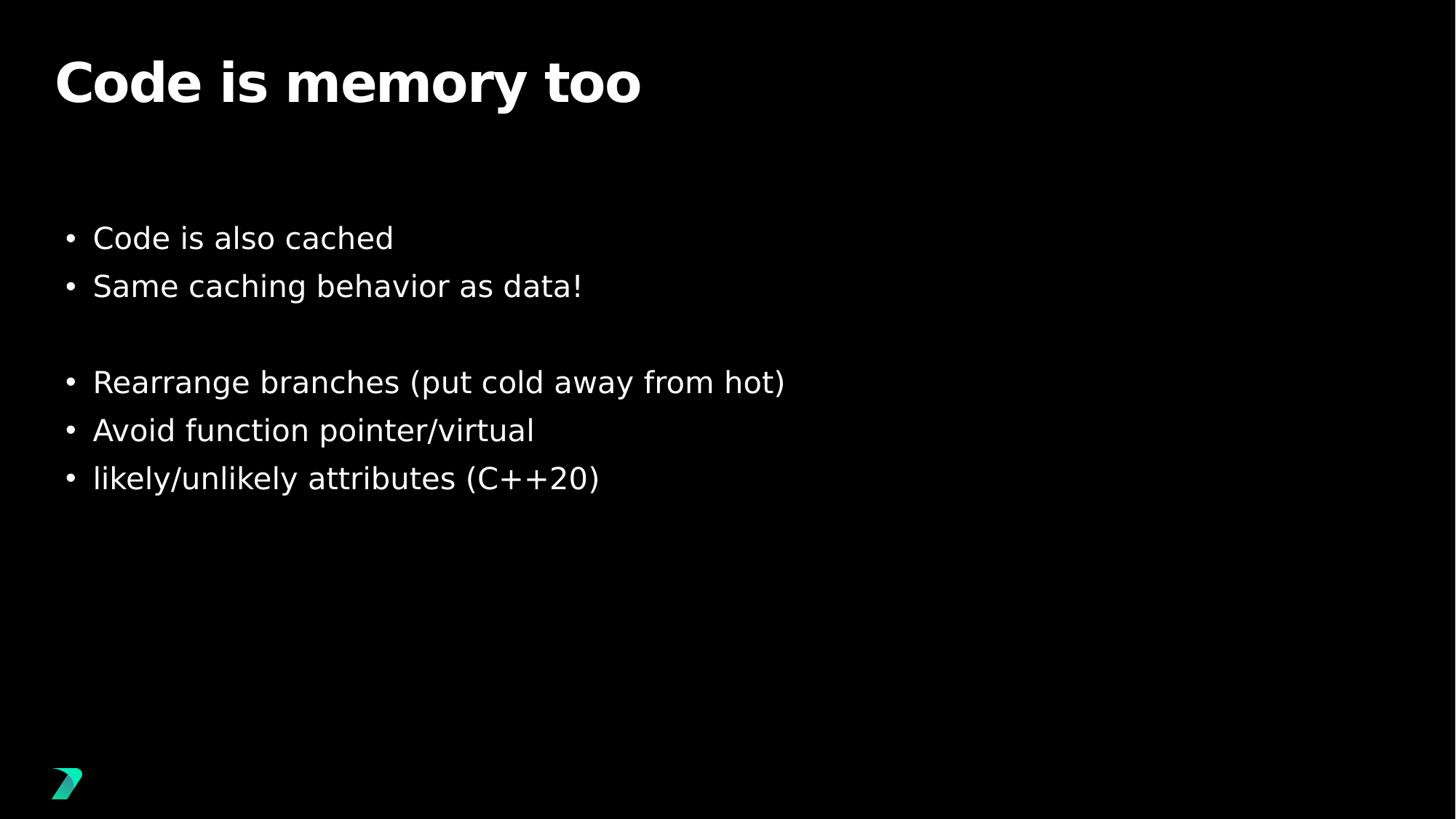

# Code is memory too

Code is also cached
Same caching behavior as data!

Rearrange branches (put cold away from hot)
Avoid function pointer/virtual
likely/unlikely attributes (C++20)